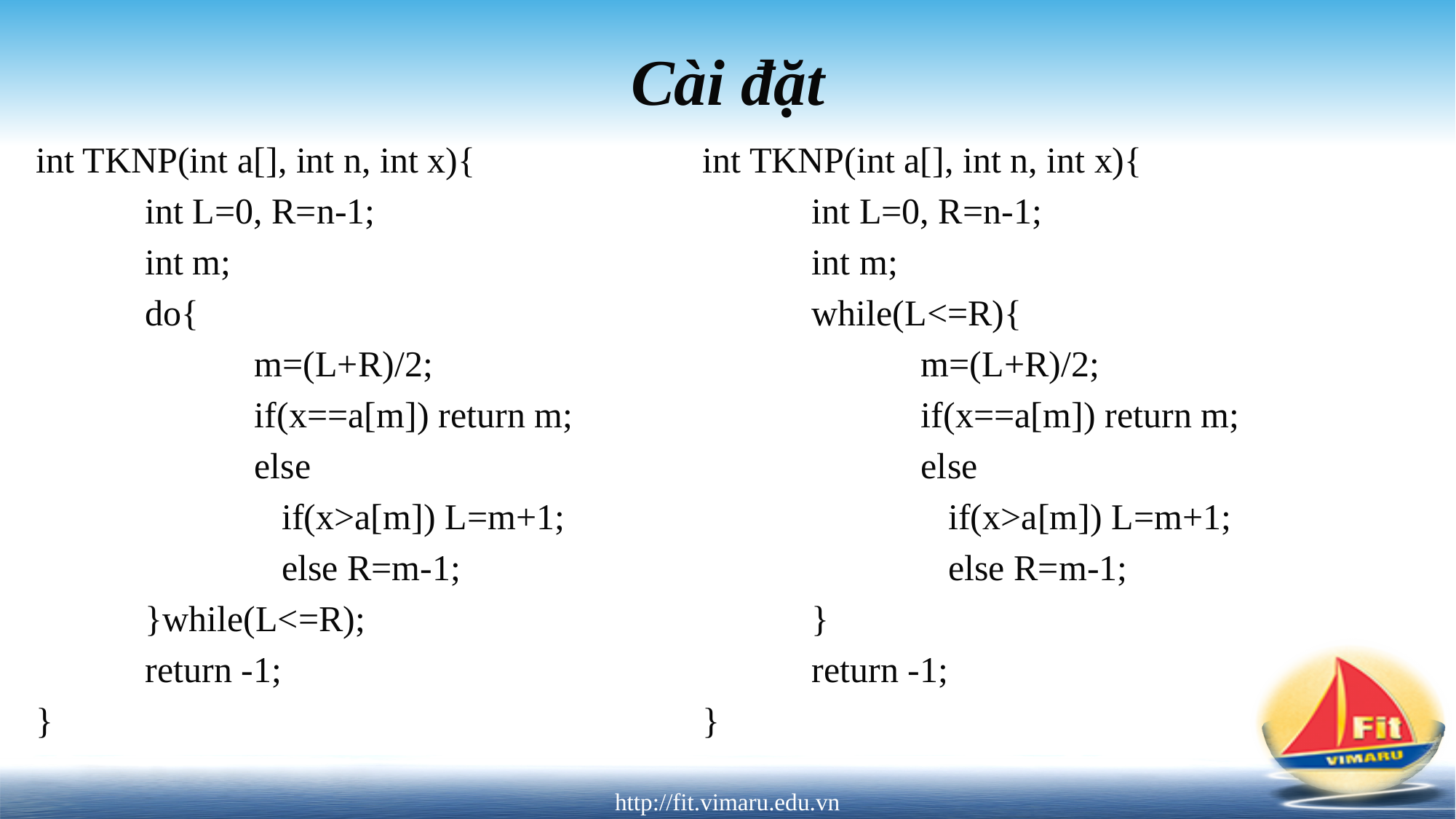

# Cài đặt
int TKNP(int a[], int n, int x){
	int L=0, R=n-1;
	int m;
	do{
		m=(L+R)/2;
		if(x==a[m]) return m;
		else
		   if(x>a[m]) L=m+1;
		   else R=m-1;
	}while(L<=R);
	return -1;
}
int TKNP(int a[], int n, int x){
	int L=0, R=n-1;
	int m;
	while(L<=R){
		m=(L+R)/2;
		if(x==a[m]) return m;
		else
		   if(x>a[m]) L=m+1;
		   else R=m-1;
	}
	return -1;
}
http://fit.vimaru.edu.vn